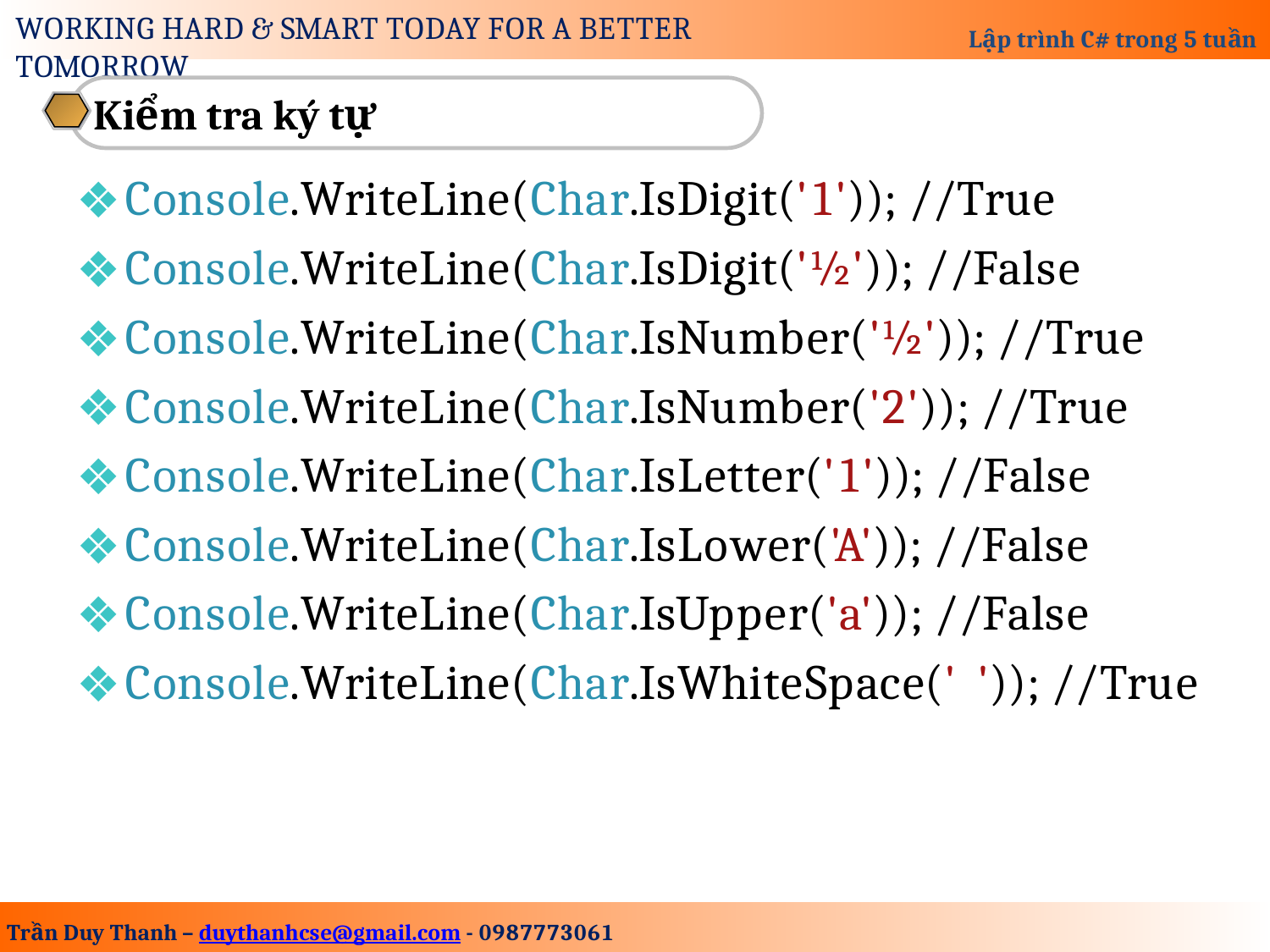

Kiểm tra ký tự

Console.WriteLine(Char.IsDigit('1')); //True
Console.WriteLine(Char.IsDigit('½')); //False
Console.WriteLine(Char.IsNumber('½')); //True
Console.WriteLine(Char.IsNumber('2')); //True
Console.WriteLine(Char.IsLetter('1')); //False
Console.WriteLine(Char.IsLower('A')); //False
Console.WriteLine(Char.IsUpper('a')); //False
Console.WriteLine(Char.IsWhiteSpace('  ')); //True